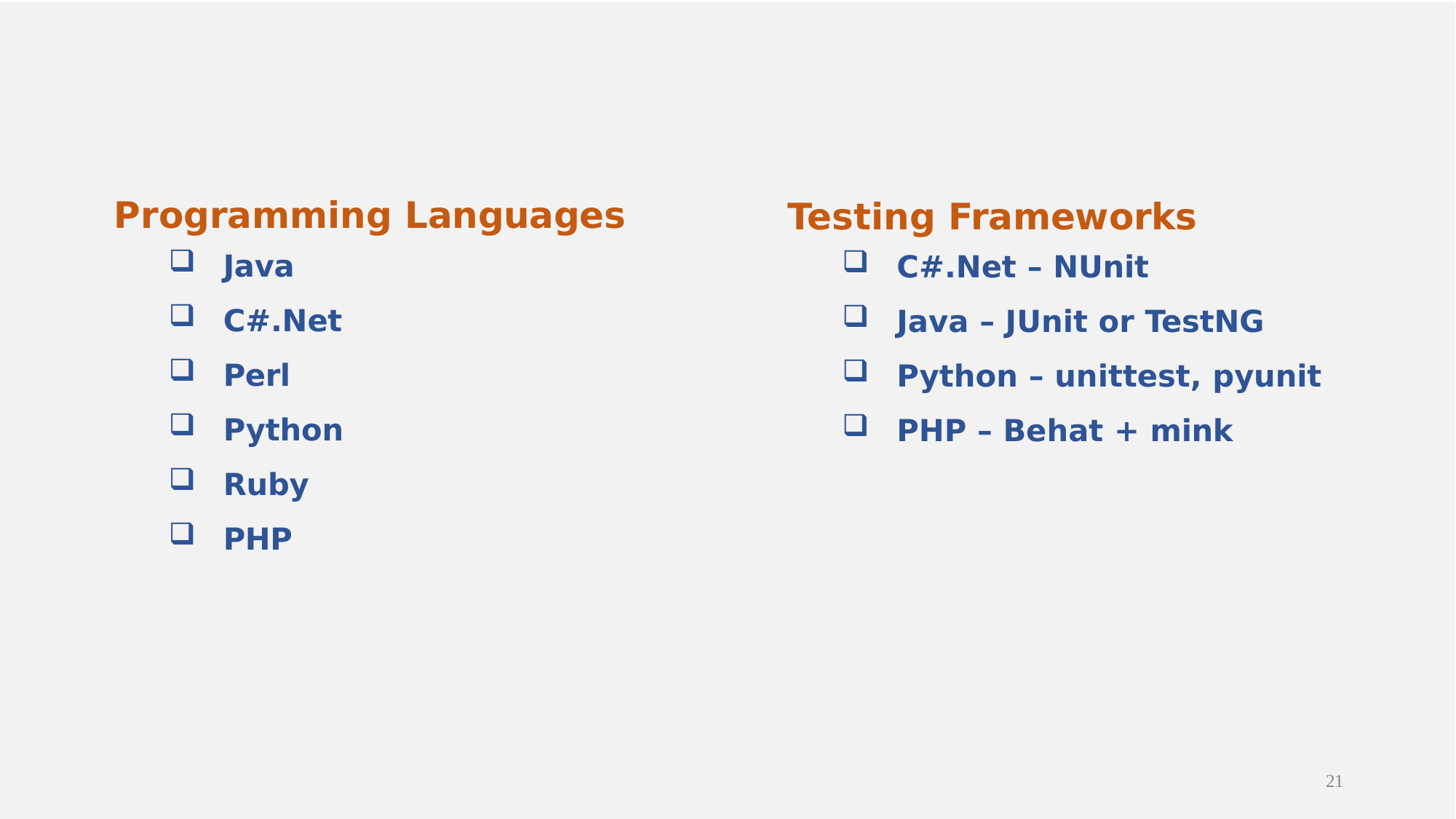

# Programming Languages
Testing Frameworks
Java
C#.Net
Perl
Python
Ruby
PHP
C#.Net – NUnit
Java – JUnit or TestNG
Python – unittest, pyunit
PHP – Behat + mink
21